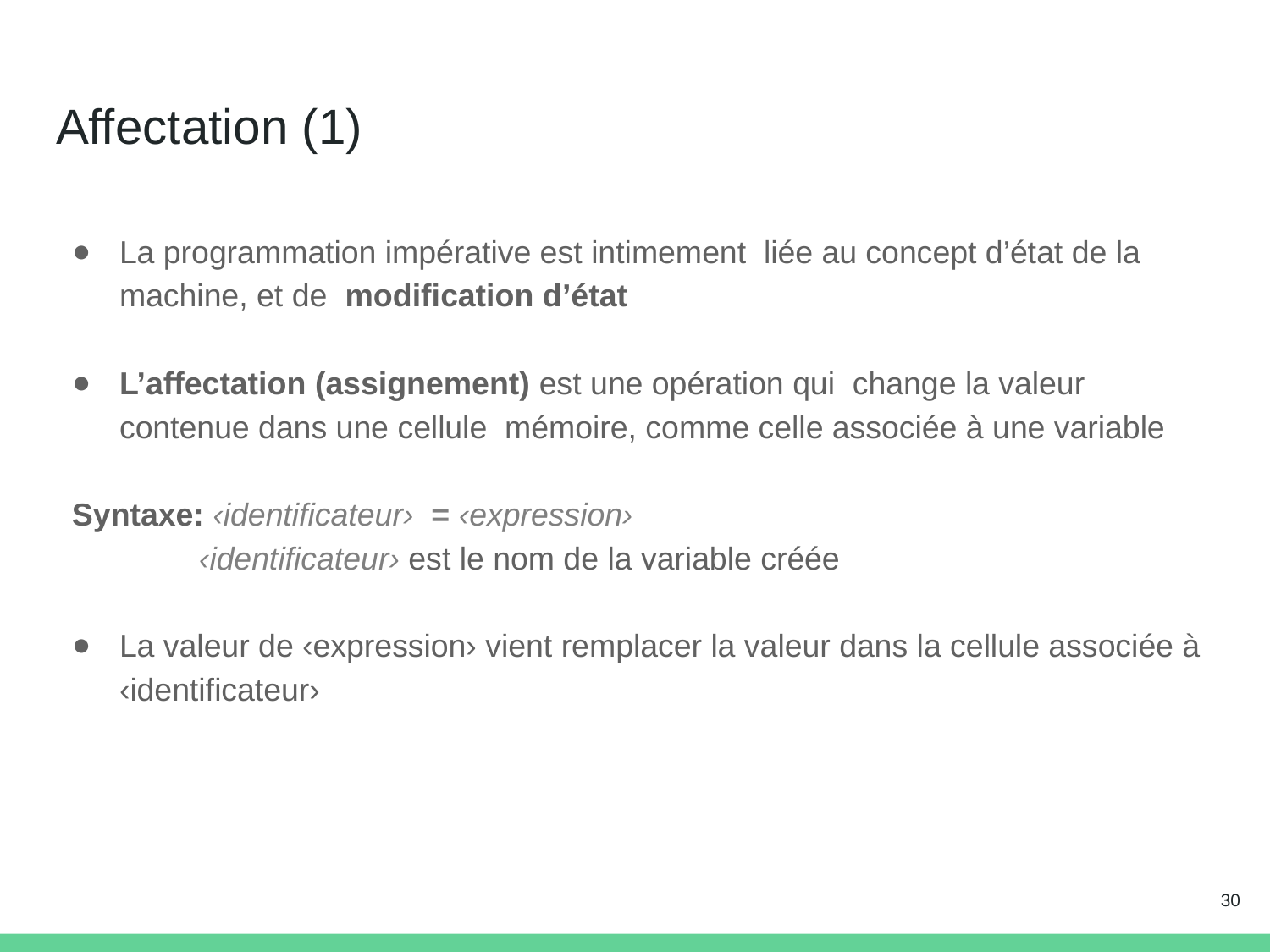

# Affectation (1)
La programmation impérative est intimement  liée au concept d’état de la machine, et de  modification d’état

L’affectation (assignement) est une opération qui  change la valeur contenue dans une cellule  mémoire, comme celle associée à une variable

Syntaxe: ‹identificateur›  = ‹expression›
	‹identificateur› est le nom de la variable créée

La valeur de ‹expression› vient remplacer la valeur dans la cellule associée à ‹identificateur›

30